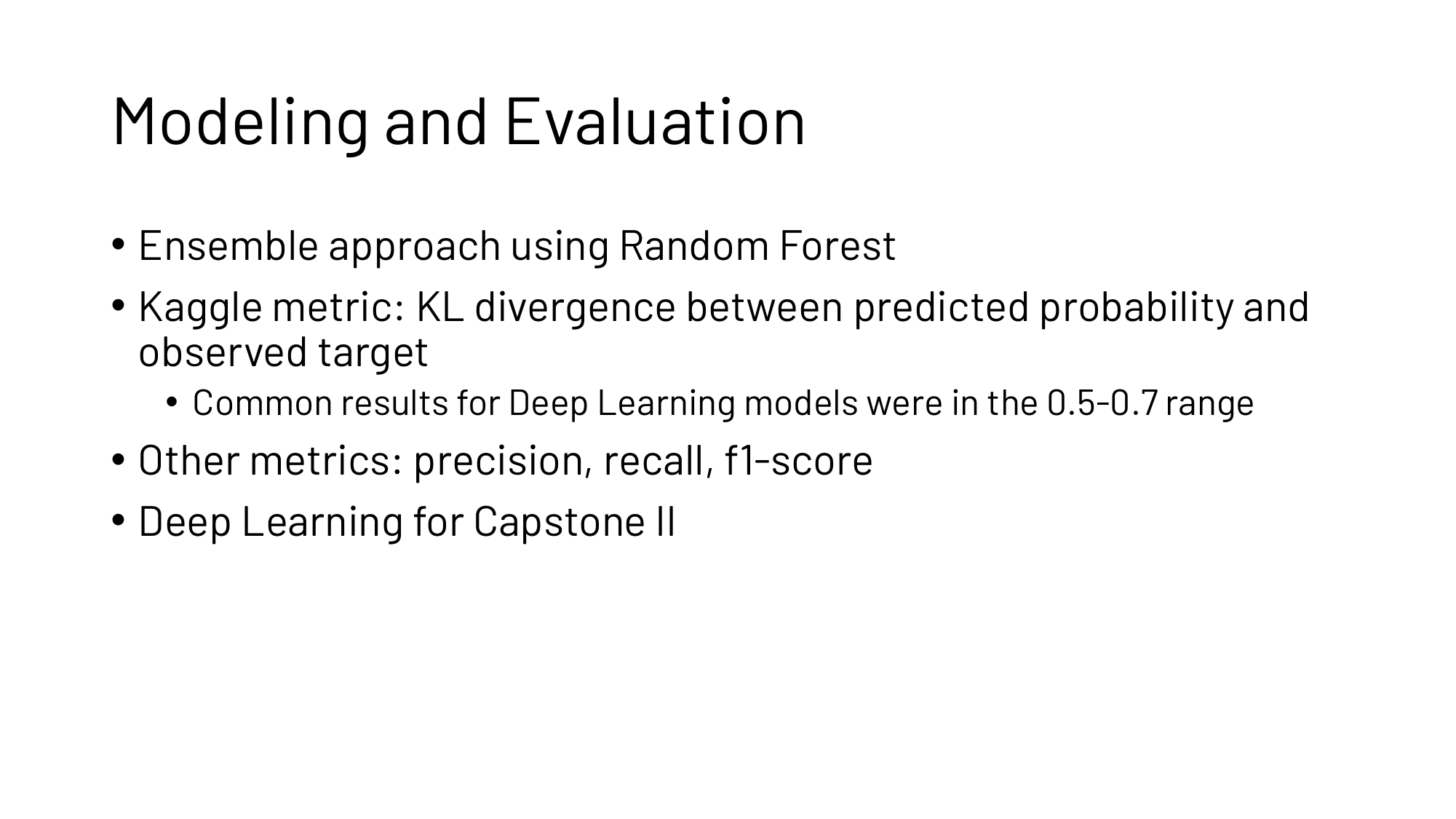

# Modeling and Evaluation
Ensemble approach using Random Forest
Kaggle metric: KL divergence between predicted probability and observed target
Common results for Deep Learning models were in the 0.5-0.7 range
Other metrics: precision, recall, f1-score
Deep Learning for Capstone II